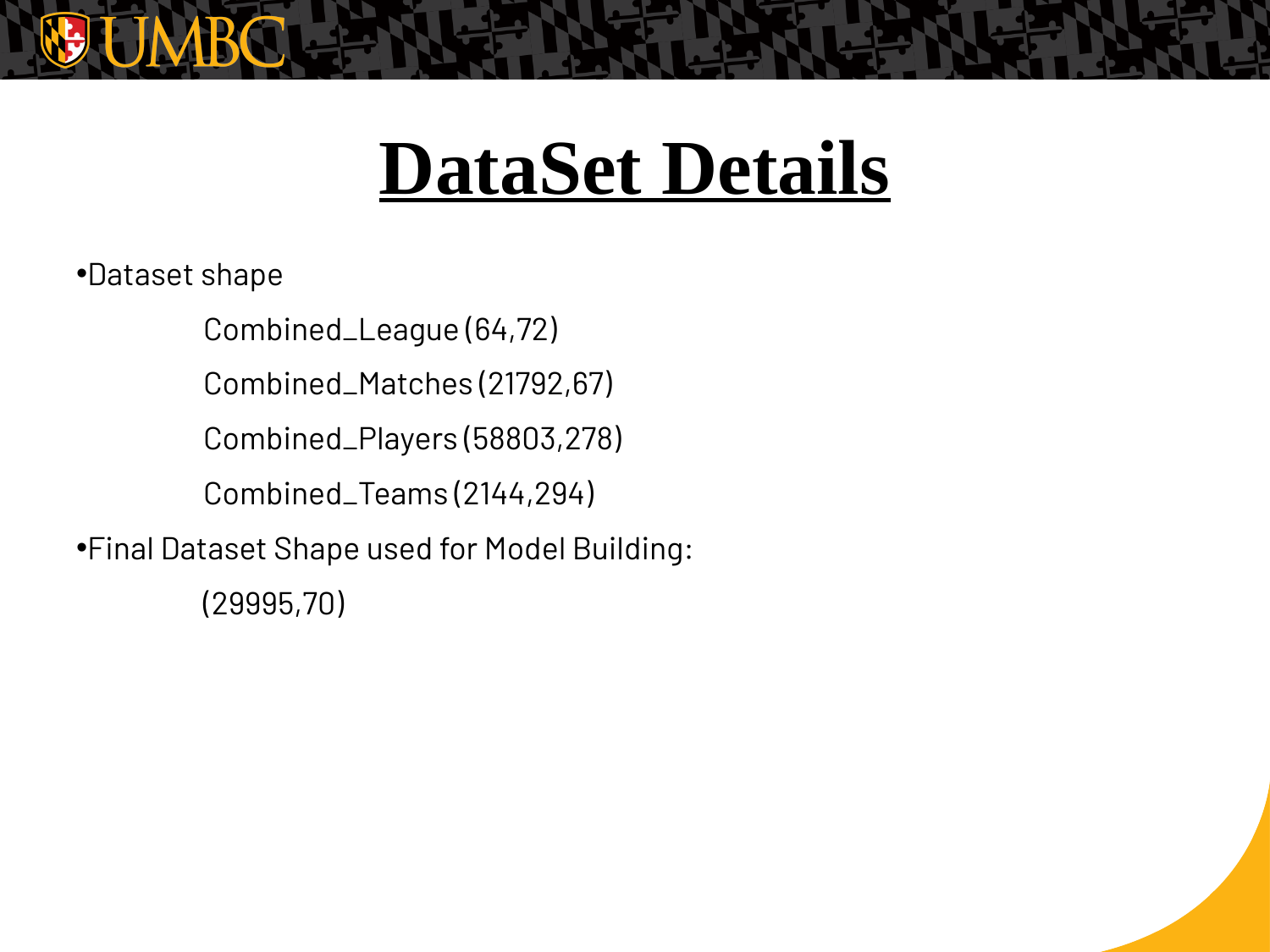

# DataSet Details
Dataset shape
	Combined_League (64,72)
	Combined_Matches (21792,67)
	Combined_Players (58803,278)
	Combined_Teams (2144,294)
Final Dataset Shape used for Model Building:
	(29995,70)